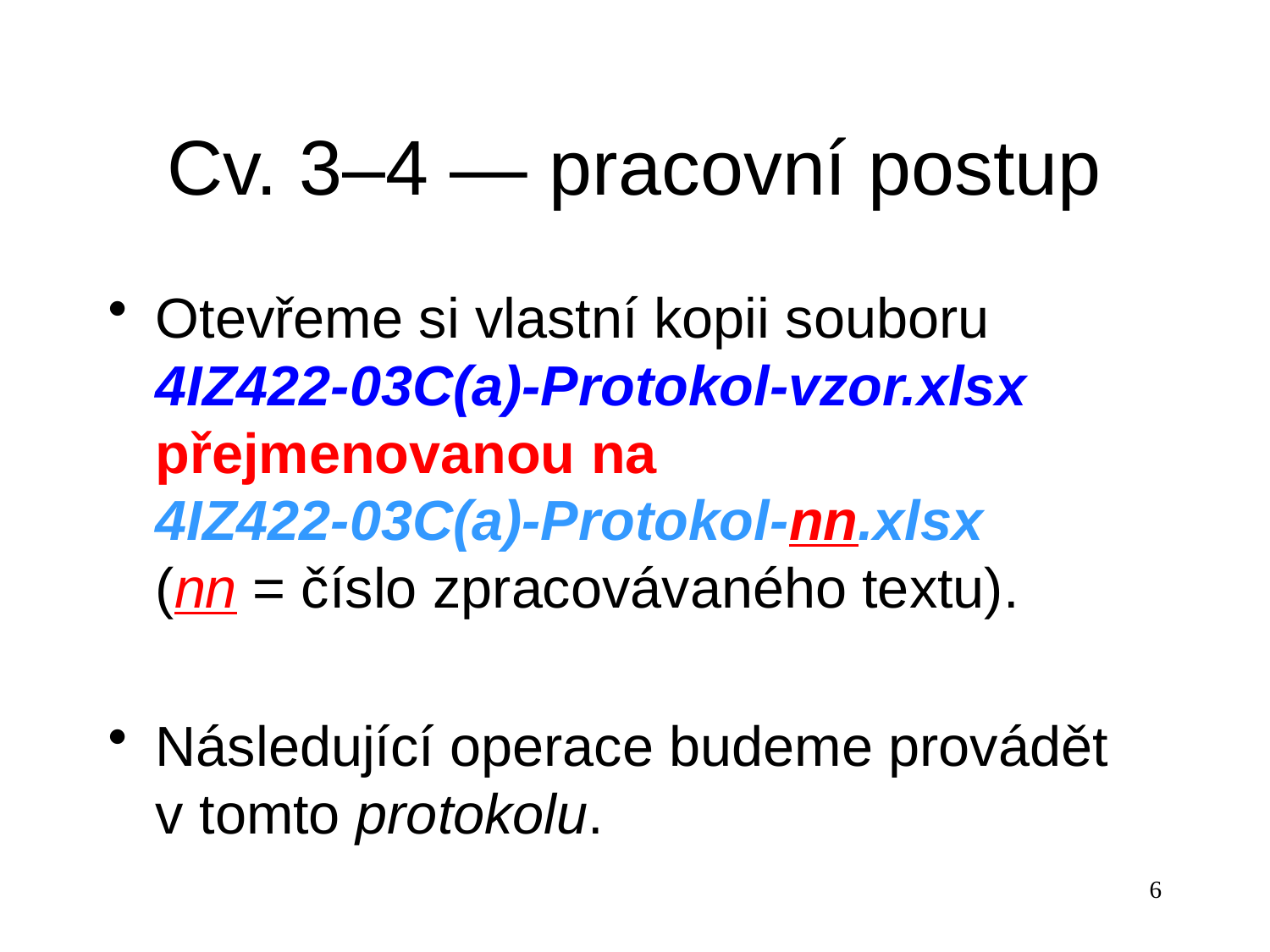

# Cv. 3–4 — pracovní postup
Otevřeme si vlastní kopii souboru
4IZ422-03C(a)-Protokol-vzor.xlsx přejmenovanou na
4IZ422-03C(a)-Protokol-nn.xlsx
(nn = číslo zpracovávaného textu).

Následující operace budeme provádět
v tomto protokolu.
6